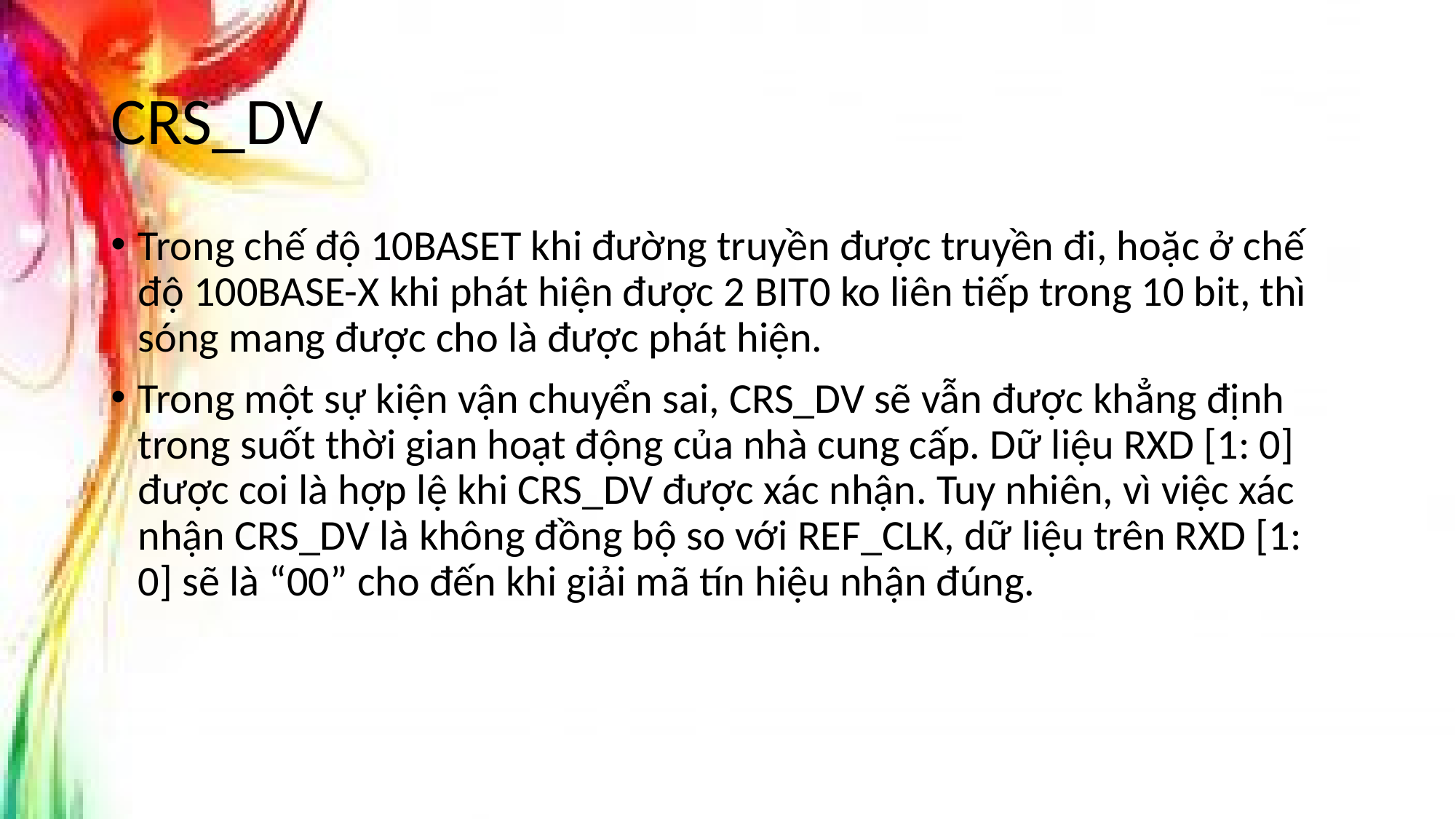

# CRS_DV
Trong chế độ 10BASET khi đường truyền được truyền đi, hoặc ở chế độ 100BASE-X khi phát hiện được 2 BIT0 ko liên tiếp trong 10 bit, thì sóng mang được cho là được phát hiện.
Trong một sự kiện vận chuyển sai, CRS_DV sẽ vẫn được khẳng định trong suốt thời gian hoạt động của nhà cung cấp. Dữ liệu RXD [1: 0] được coi là hợp lệ khi CRS_DV được xác nhận. Tuy nhiên, vì việc xác nhận CRS_DV là không đồng bộ so với REF_CLK, dữ liệu trên RXD [1: 0] sẽ là “00” cho đến khi giải mã tín hiệu nhận đúng.